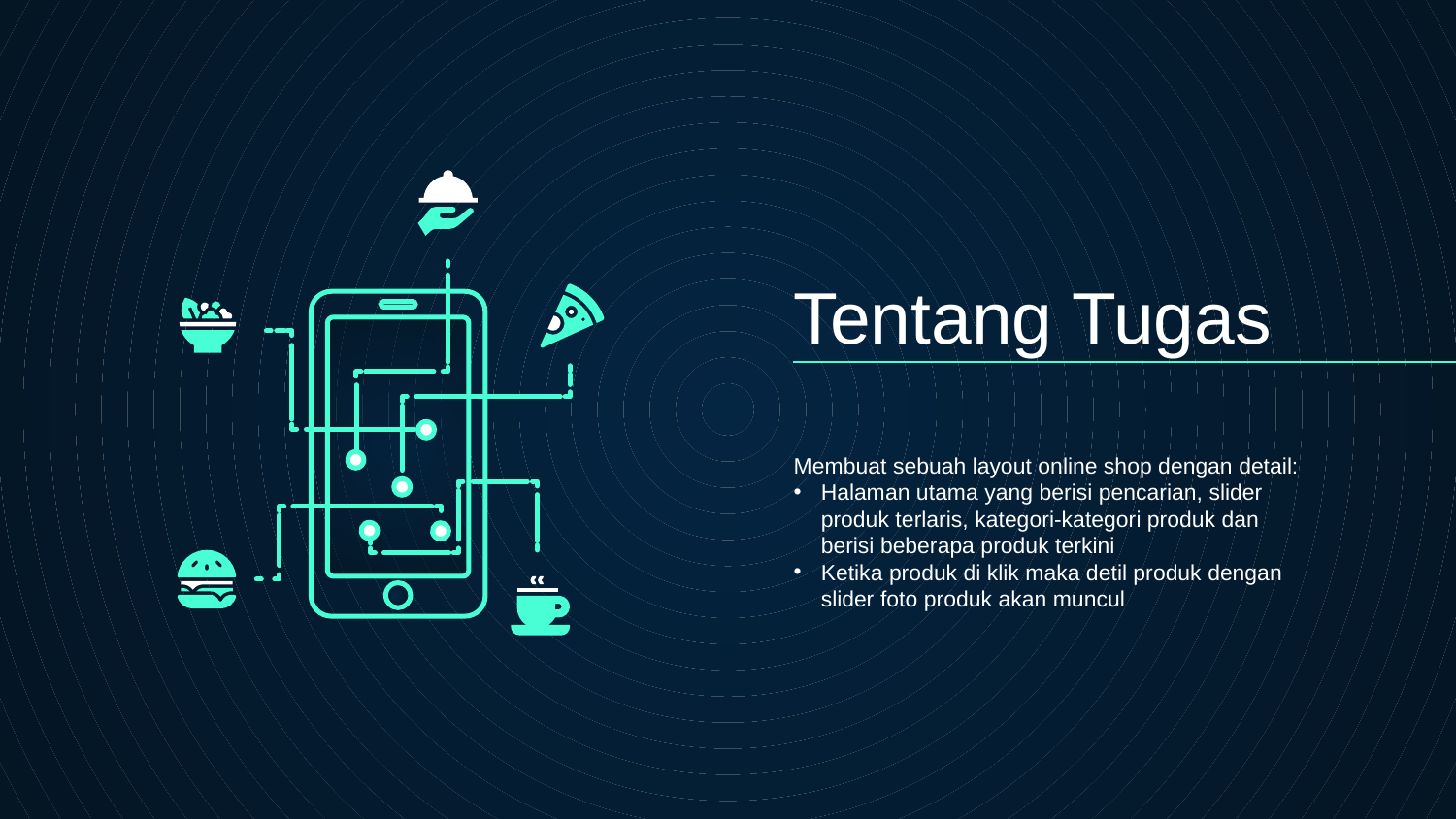

# Tentang Tugas

Membuat sebuah layout online shop dengan detail:
Halaman utama yang berisi pencarian, slider produk terlaris, kategori-kategori produk dan berisi beberapa produk terkini
Ketika produk di klik maka detil produk dengan slider foto produk akan muncul